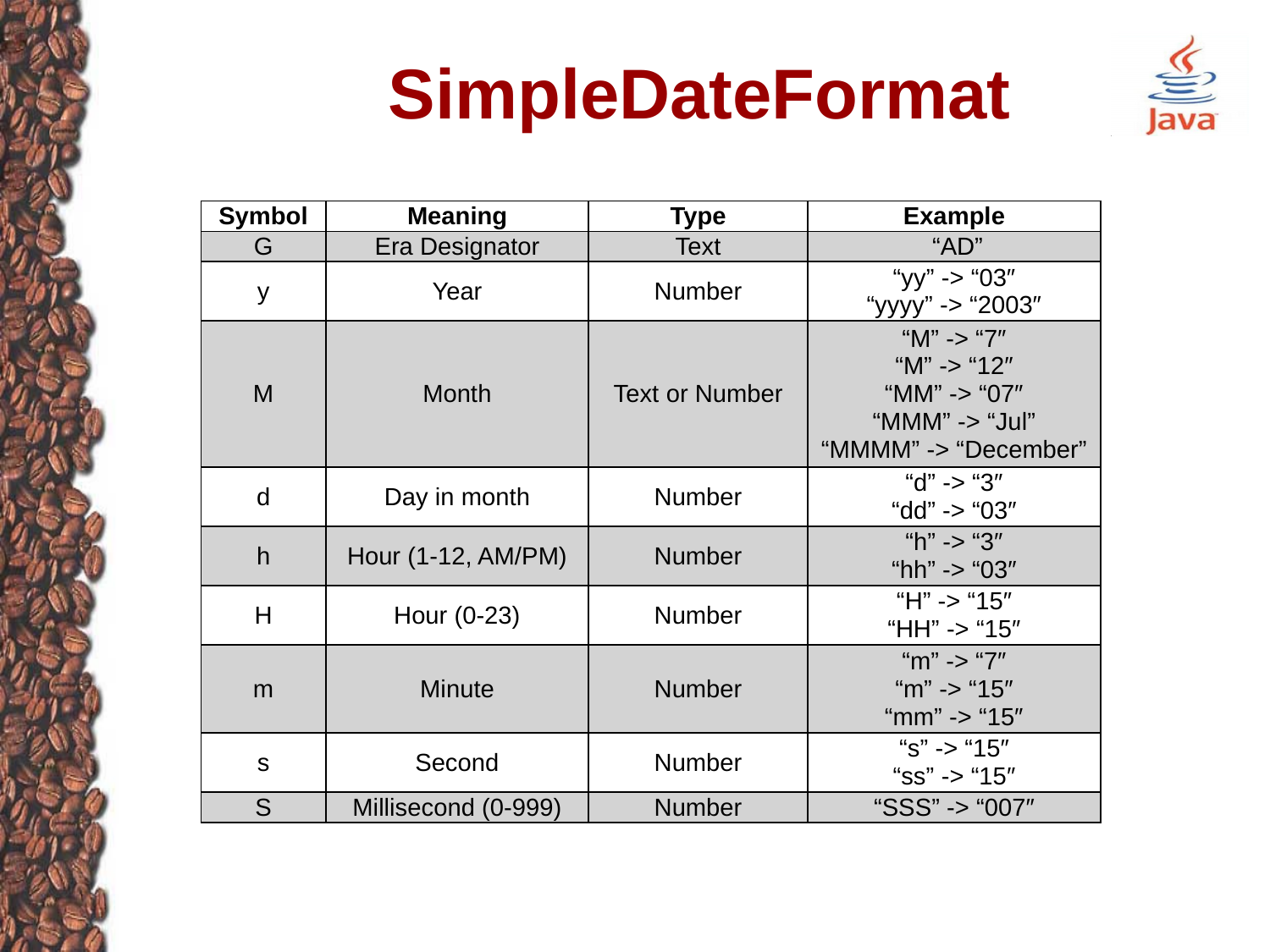

# SimpleDateFormat
| Symbol | Meaning | Type | Example |
| --- | --- | --- | --- |
| G | Era Designator | Text | “AD” |
| y | Year | Number | “yy” -> “03″ “yyyy” -> “2003″ |
| M | Month | Text or Number | “M” -> “7″ “M” -> “12″ “MM” -> “07″ “MMM” -> “Jul” “MMMM” -> “December” |
| d | Day in month | Number | “d” -> “3″ “dd” -> “03″ |
| h | Hour (1-12, AM/PM) | Number | “h” -> “3″ “hh” -> “03″ |
| H | Hour (0-23) | Number | “H” -> “15″ “HH” -> “15″ |
| m | Minute | Number | “m” -> “7″ “m” -> “15″ “mm” -> “15″ |
| s | Second | Number | “s” -> “15″ “ss” -> “15″ |
| S | Millisecond (0-999) | Number | “SSS” -> “007″ |